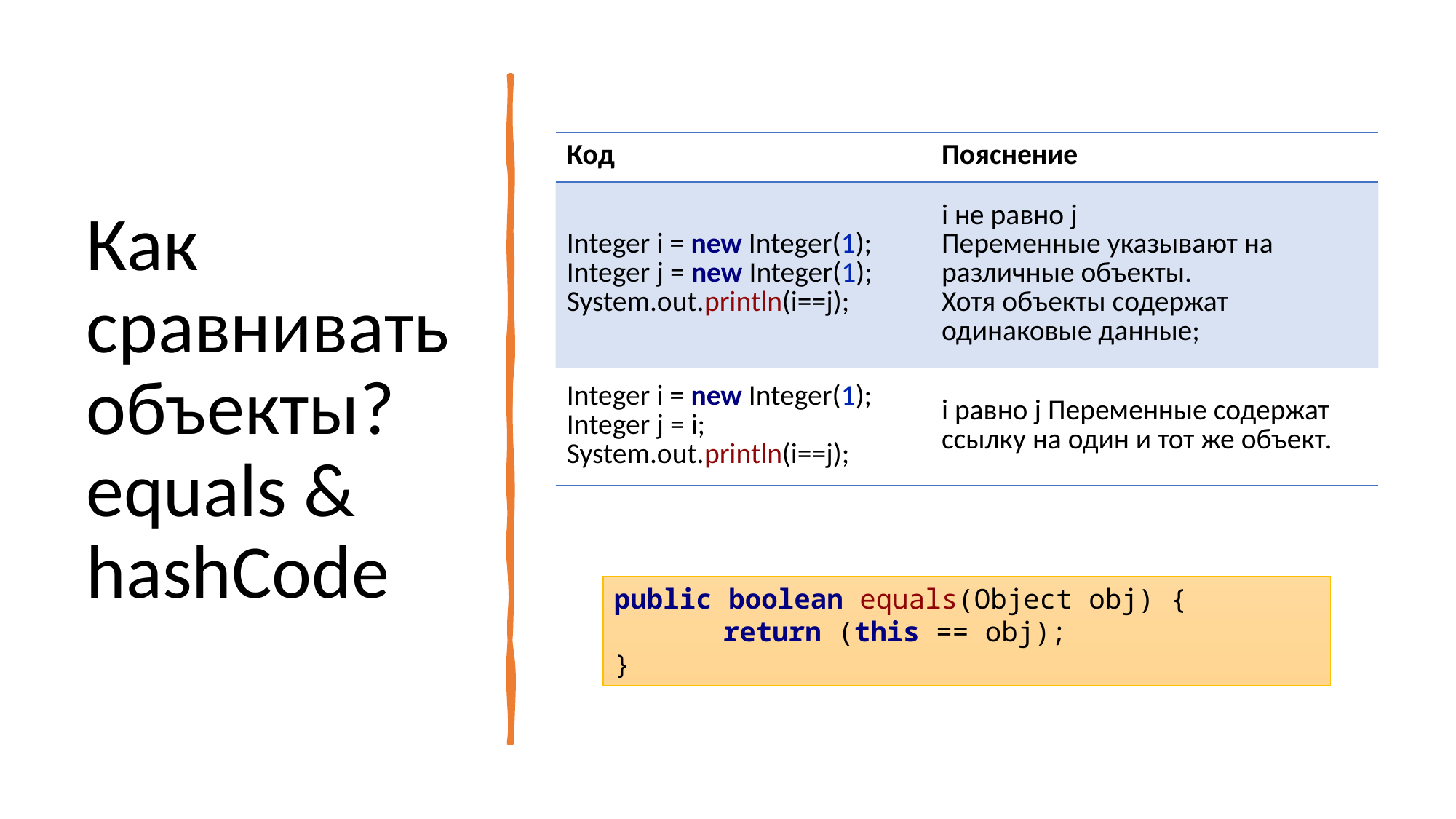

# Как сравнивать объекты? equals & hashCode
| Код | Пояснение |
| --- | --- |
| Integer i = new Integer(1); Integer j = new Integer(1); System.out.println(i==j); | i не равно j Переменные указывают на различные объекты. Хотя объекты содержат одинаковые данные; |
| Integer i = new Integer(1); Integer j = i; System.out.println(i==j); | i равно j Переменные содержат ссылку на один и тот же объект. |
public boolean equals(Object obj) {
	return (this == obj);
}